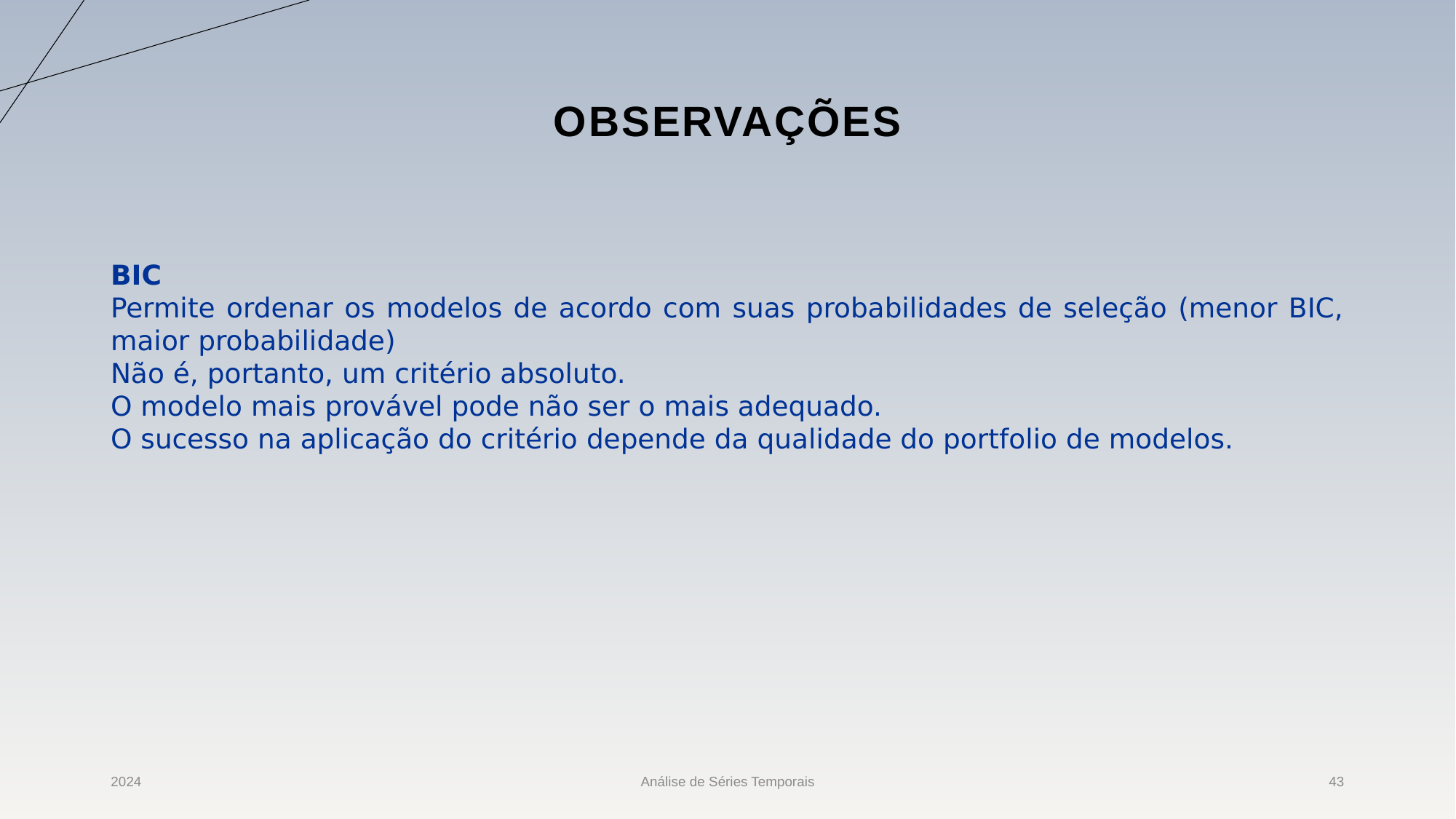

# Observações
BIC
Permite ordenar os modelos de acordo com suas probabilidades de seleção (menor BIC, maior probabilidade)
Não é, portanto, um critério absoluto.
O modelo mais provável pode não ser o mais adequado.
O sucesso na aplicação do critério depende da qualidade do portfolio de modelos.
2024
Análise de Séries Temporais
43